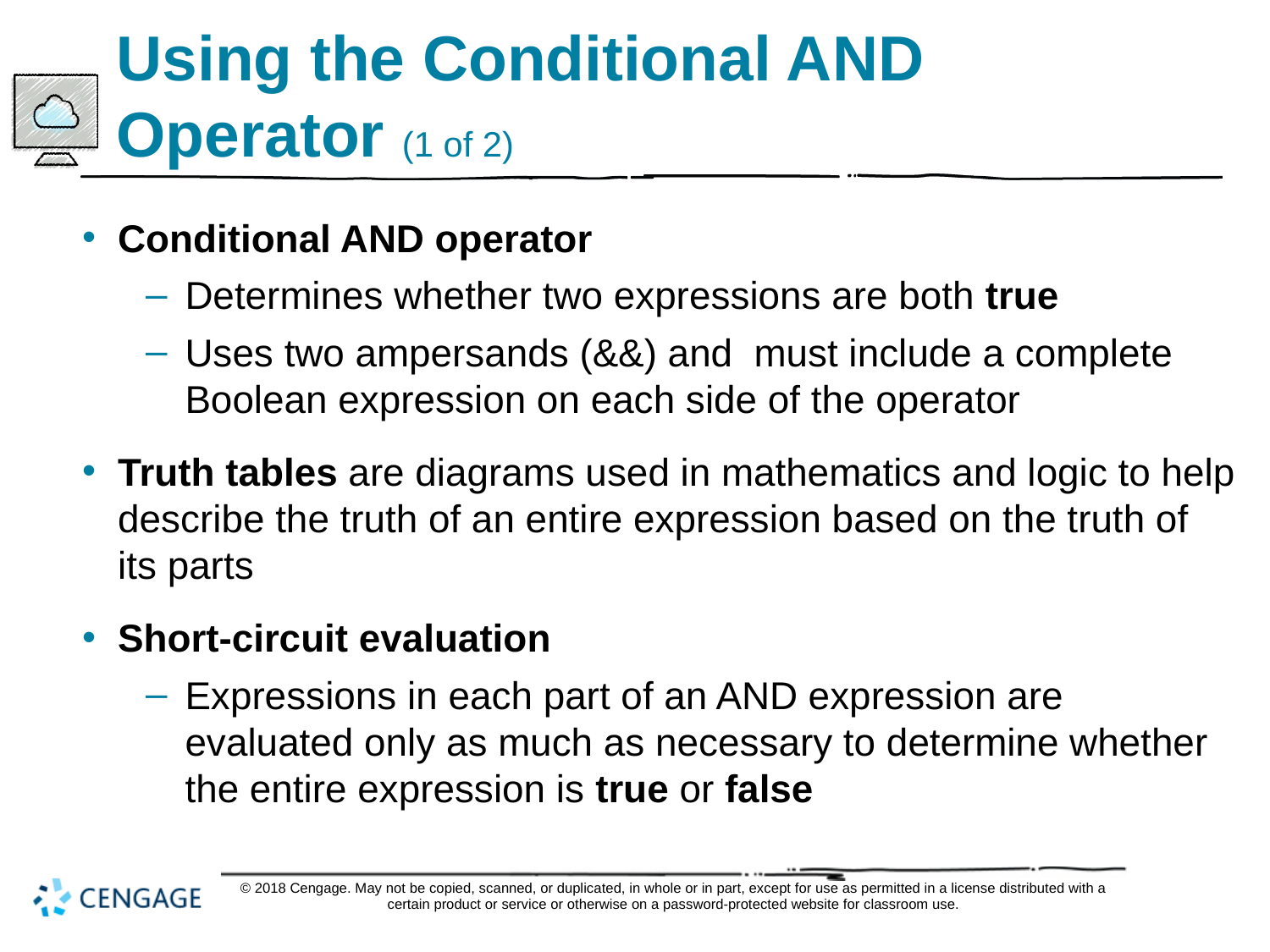

# Using the Conditional AND Operator (1 of 2)
Conditional AND operator
Determines whether two expressions are both true
Uses two ampersands (&&) and  must include a complete Boolean expression on each side of the operator
Truth tables are diagrams used in mathematics and logic to help describe the truth of an entire expression based on the truth of its parts
Short-circuit evaluation
Expressions in each part of an AND expression are evaluated only as much as necessary to determine whether the entire expression is true or false
© 2018 Cengage. May not be copied, scanned, or duplicated, in whole or in part, except for use as permitted in a license distributed with a certain product or service or otherwise on a password-protected website for classroom use.